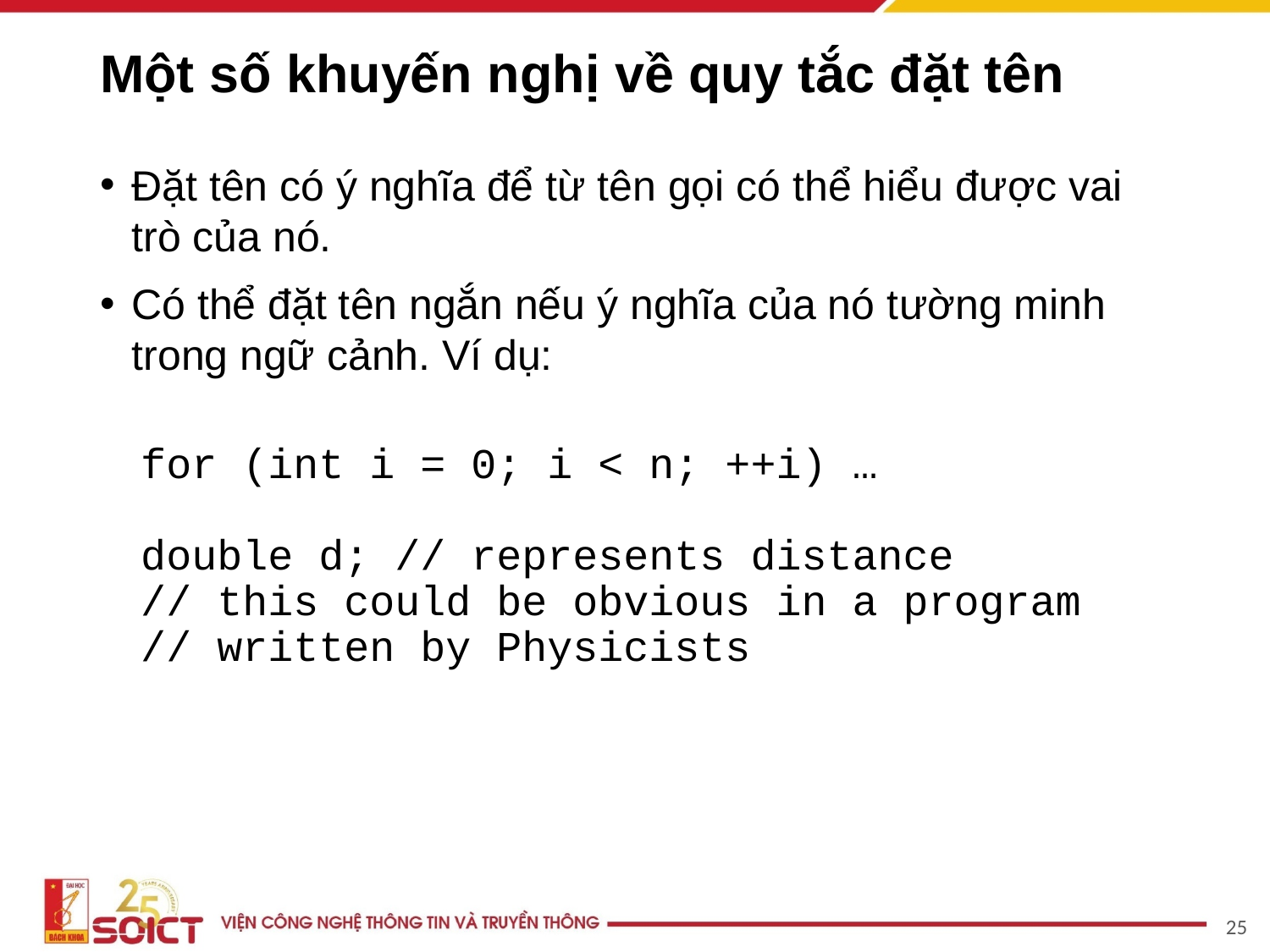

# Một số khuyến nghị về quy tắc đặt tên
Đặt tên có ý nghĩa để từ tên gọi có thể hiểu được vai trò của nó.
Có thể đặt tên ngắn nếu ý nghĩa của nó tường minh trong ngữ cảnh. Ví dụ:
for (int i = 0; i < n; ++i) …
double d; // represents distance
// this could be obvious in a program
// written by Physicists
25